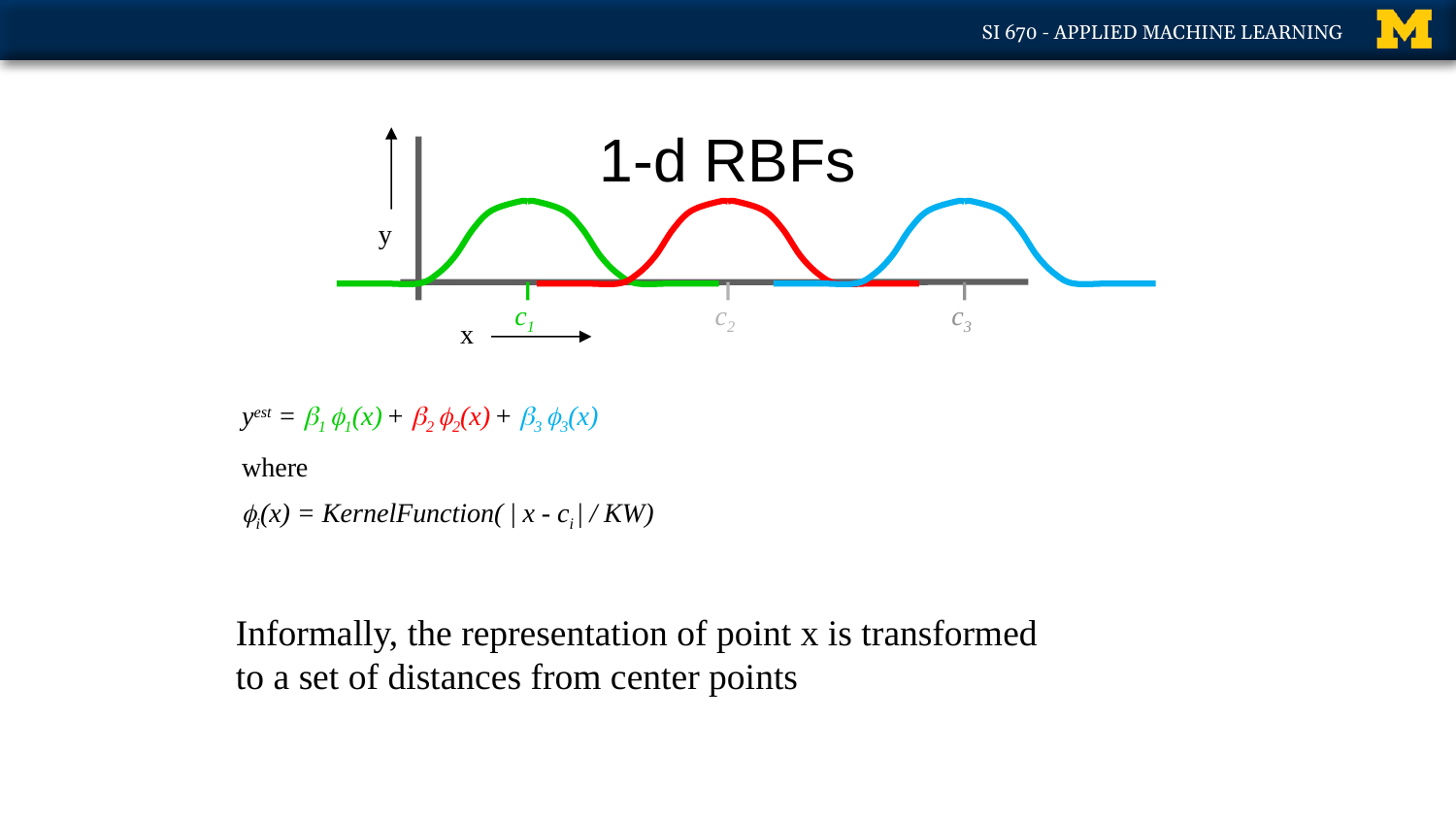

Copyright © 2001, 2003, Andrew W. Moore
# 1-d RBFs

y

c1
c2
c3
x

yest = β1 φ1(x) + β2 φ2(x) + β3 φ3(x)
where
φi(x) = KernelFunction( | x - ci | / KW)
Informally, the representation of point x is transformed
to a set of distances from center points